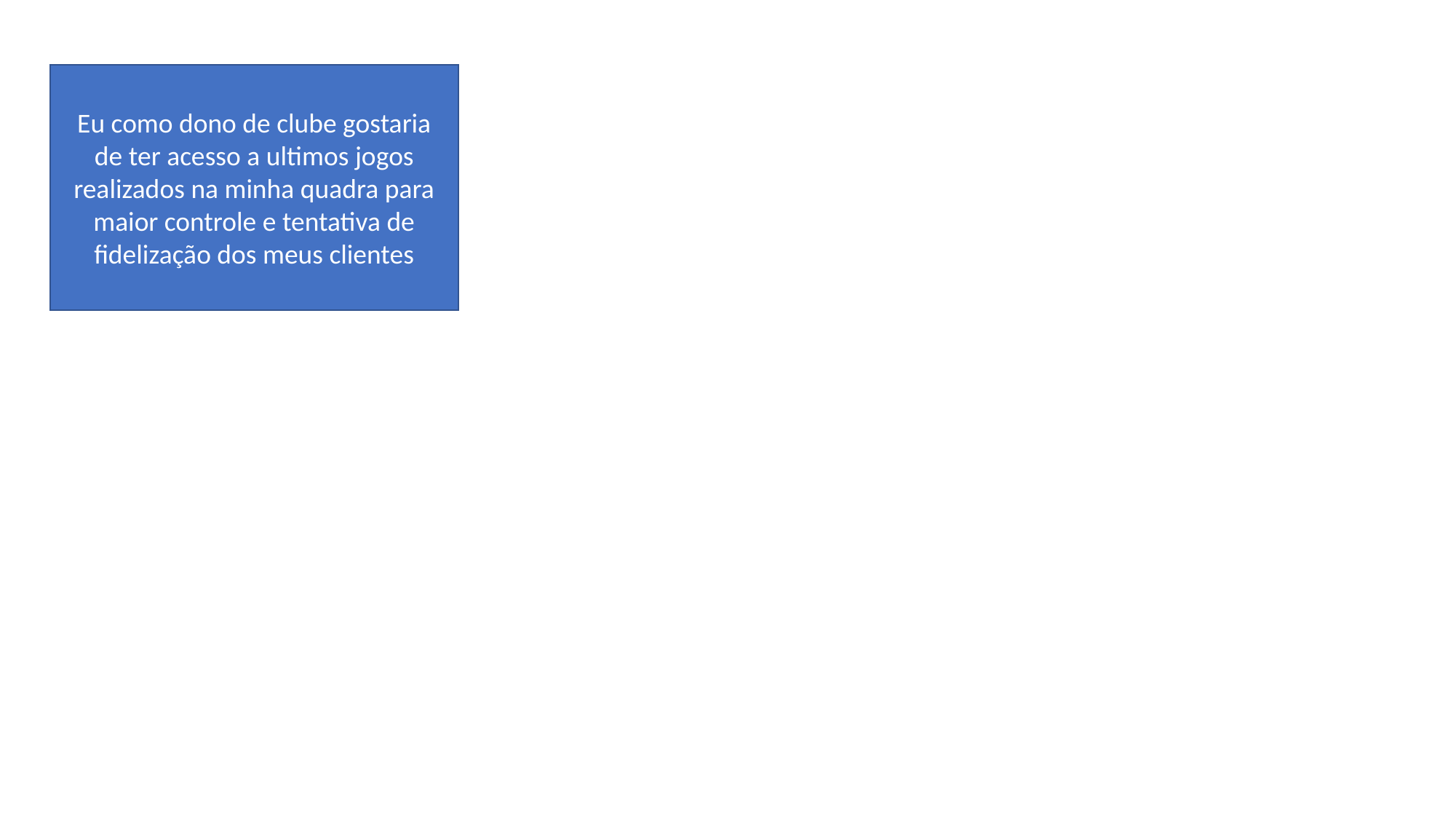

Eu como dono de clube gostaria de ter acesso a ultimos jogos realizados na minha quadra para maior controle e tentativa de fidelização dos meus clientes